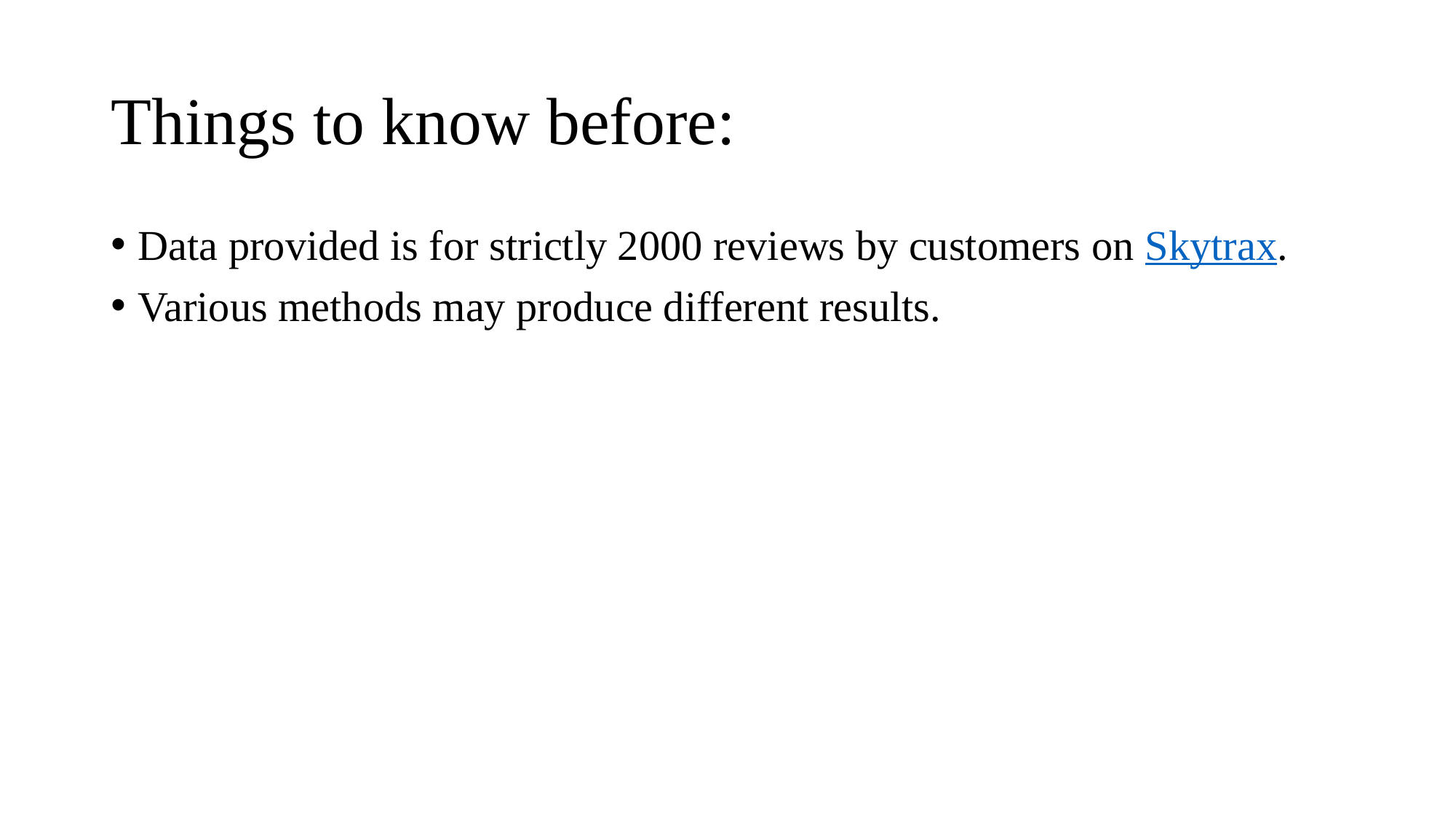

# Things to know before:
Data provided is for strictly 2000 reviews by customers on Skytrax.
Various methods may produce different results.